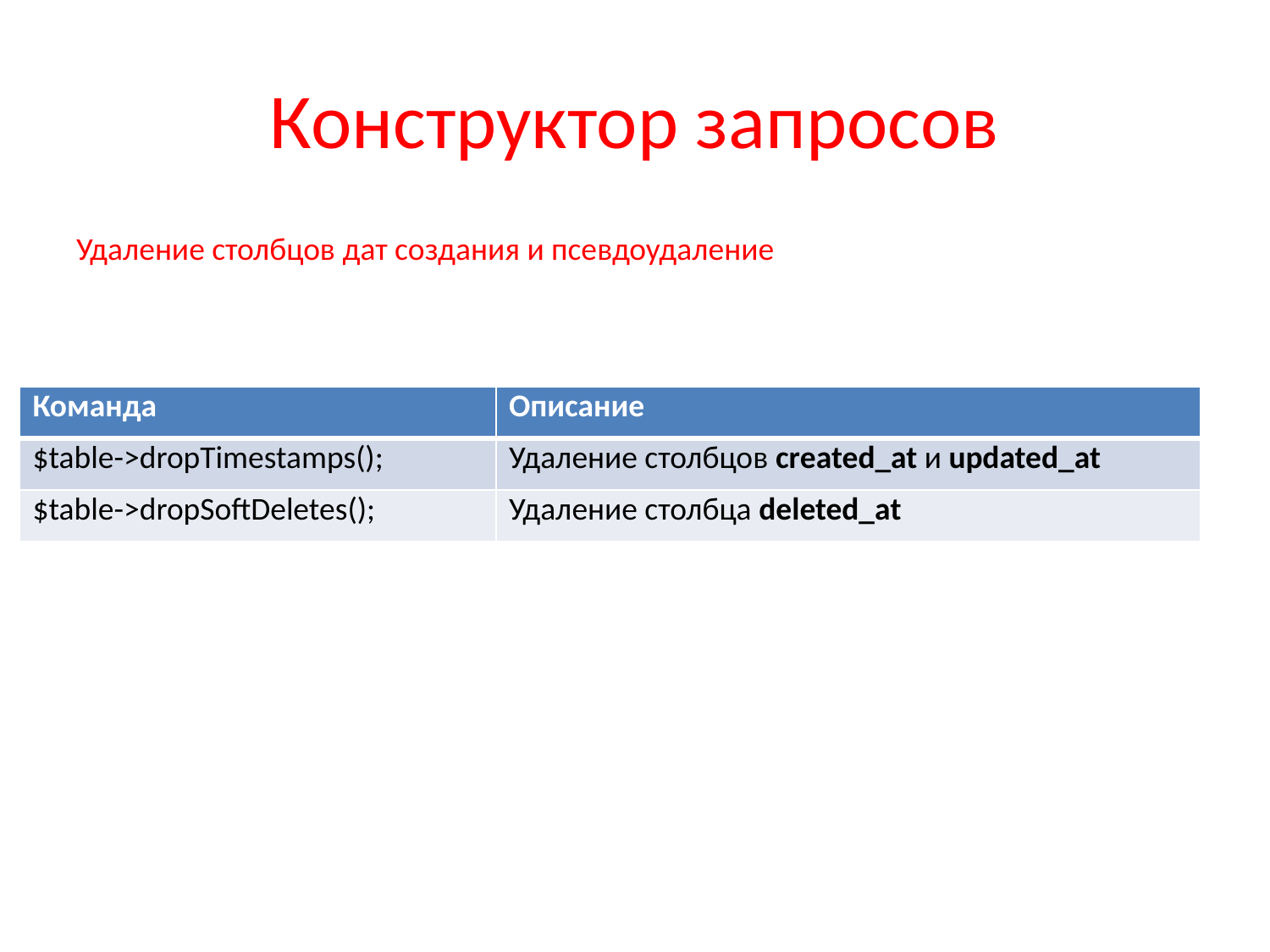

# Конструктор запросов
Удаление столбцов дат создания и псевдоудаление

| Команда | Описание |
| --- | --- |
| $table->dropTimestamps(); | Удаление столбцов created\_at и updated\_at |
| $table->dropSoftDeletes(); | Удаление столбца deleted\_at |